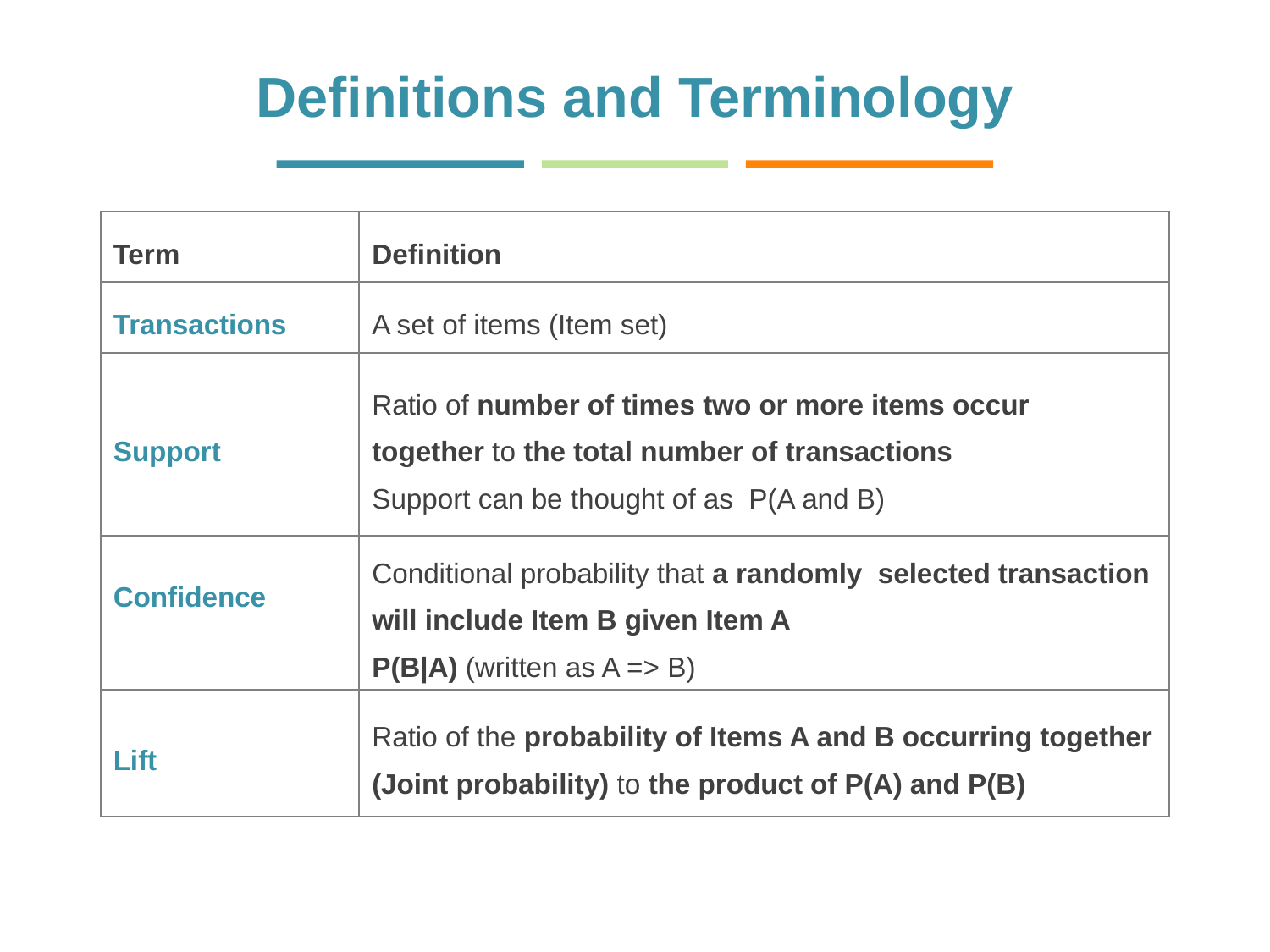

# Definitions and Terminology

| Term | Definition |
| --- | --- |
| Transactions | A set of items (Item set) |
| Support | Ratio of number of times two or more items occur together to the total number of transactions Support can be thought of as P(A and B) |
| Confidence | Conditional probability that a randomly selected transaction will include Item B given Item A P(B|A) (written as A => B) |
| Lift | Ratio of the probability of Items A and B occurring together (Joint probability) to the product of P(A) and P(B) |